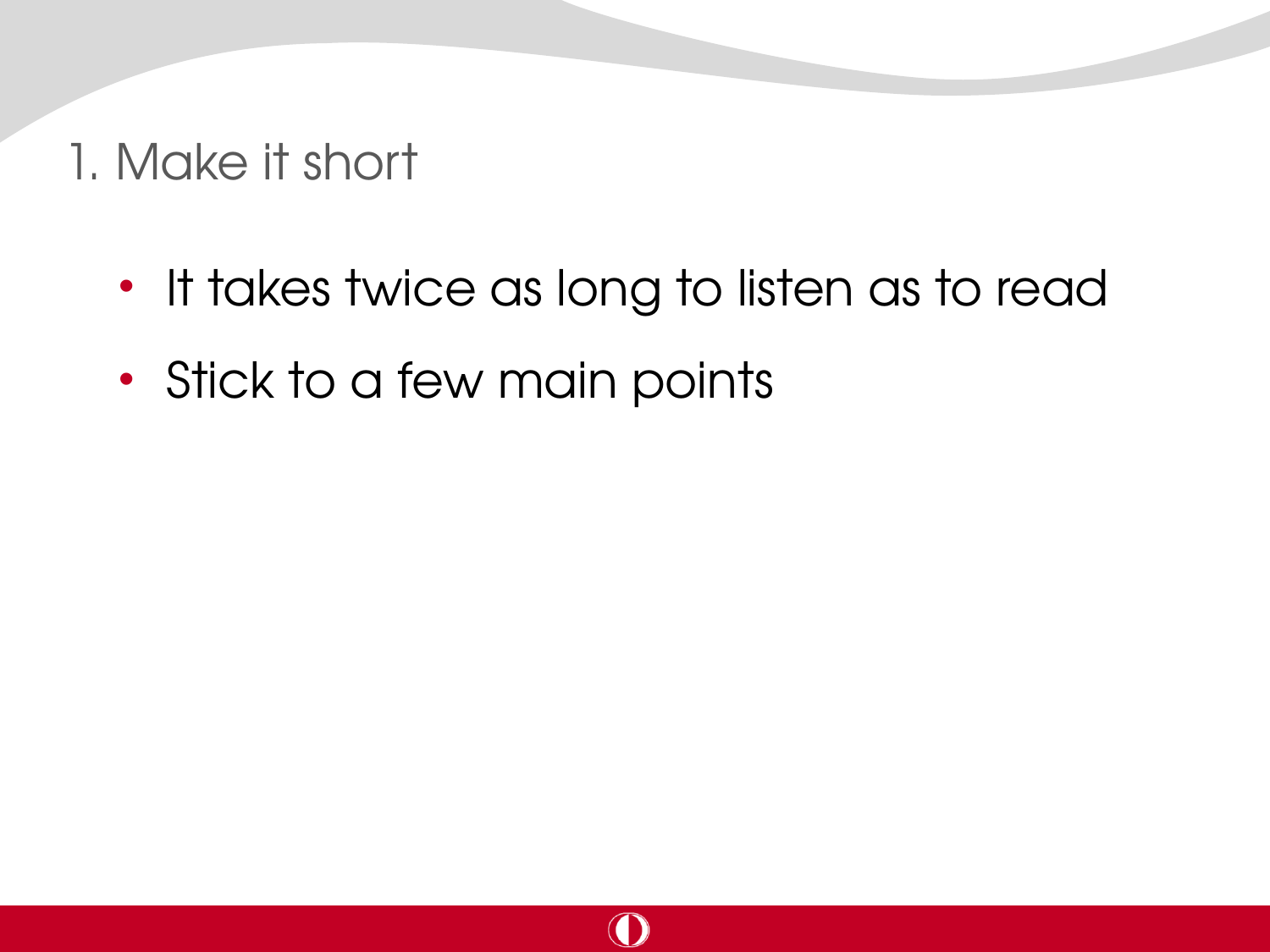

# 1. Make it short
It takes twice as long to listen as to read
Stick to a few main points